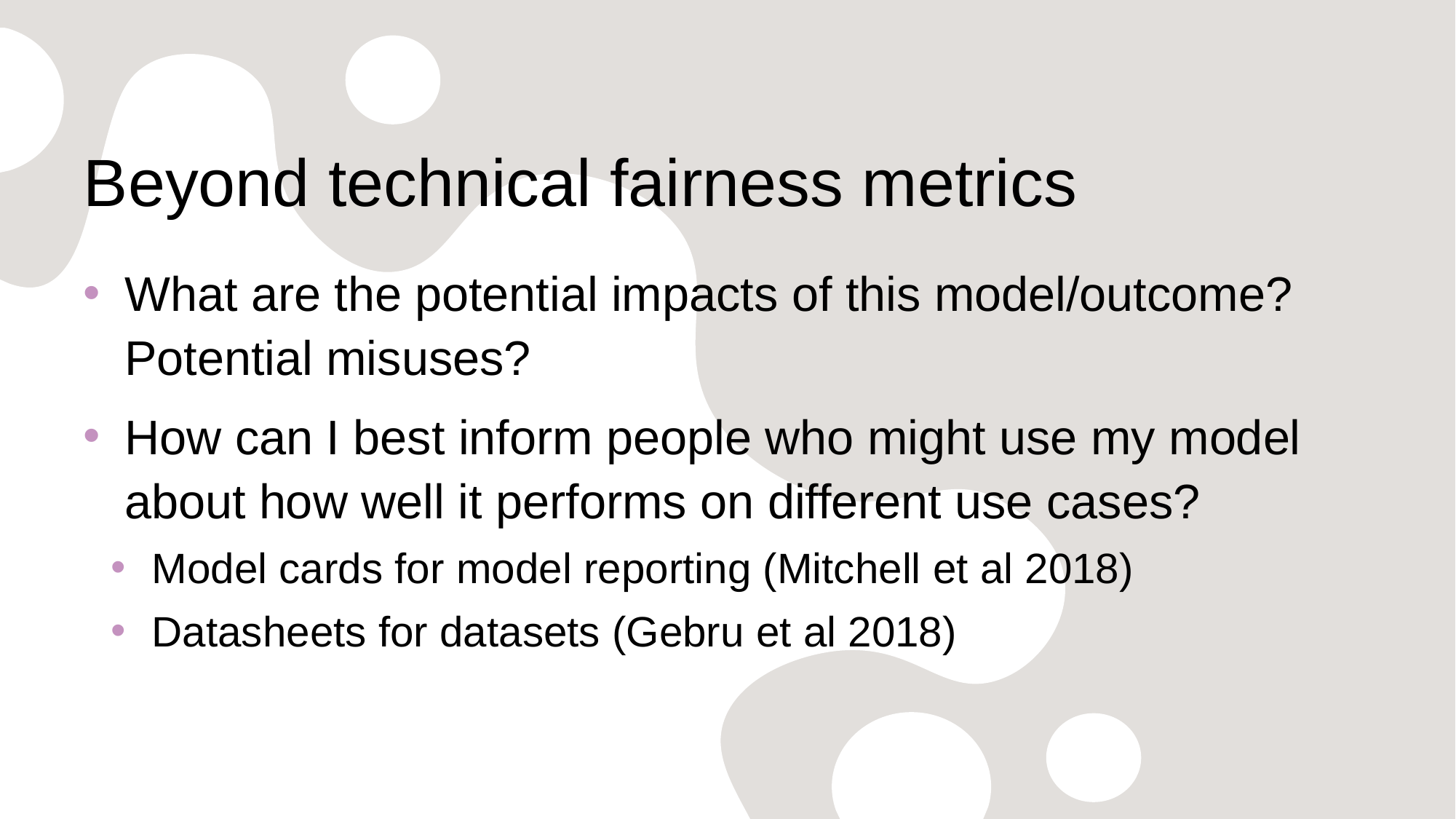

# Beyond technical fairness metrics
What are the potential impacts of this model/outcome? Potential misuses?
How can I best inform people who might use my model about how well it performs on different use cases?
Model cards for model reporting (Mitchell et al 2018)
Datasheets for datasets (Gebru et al 2018)